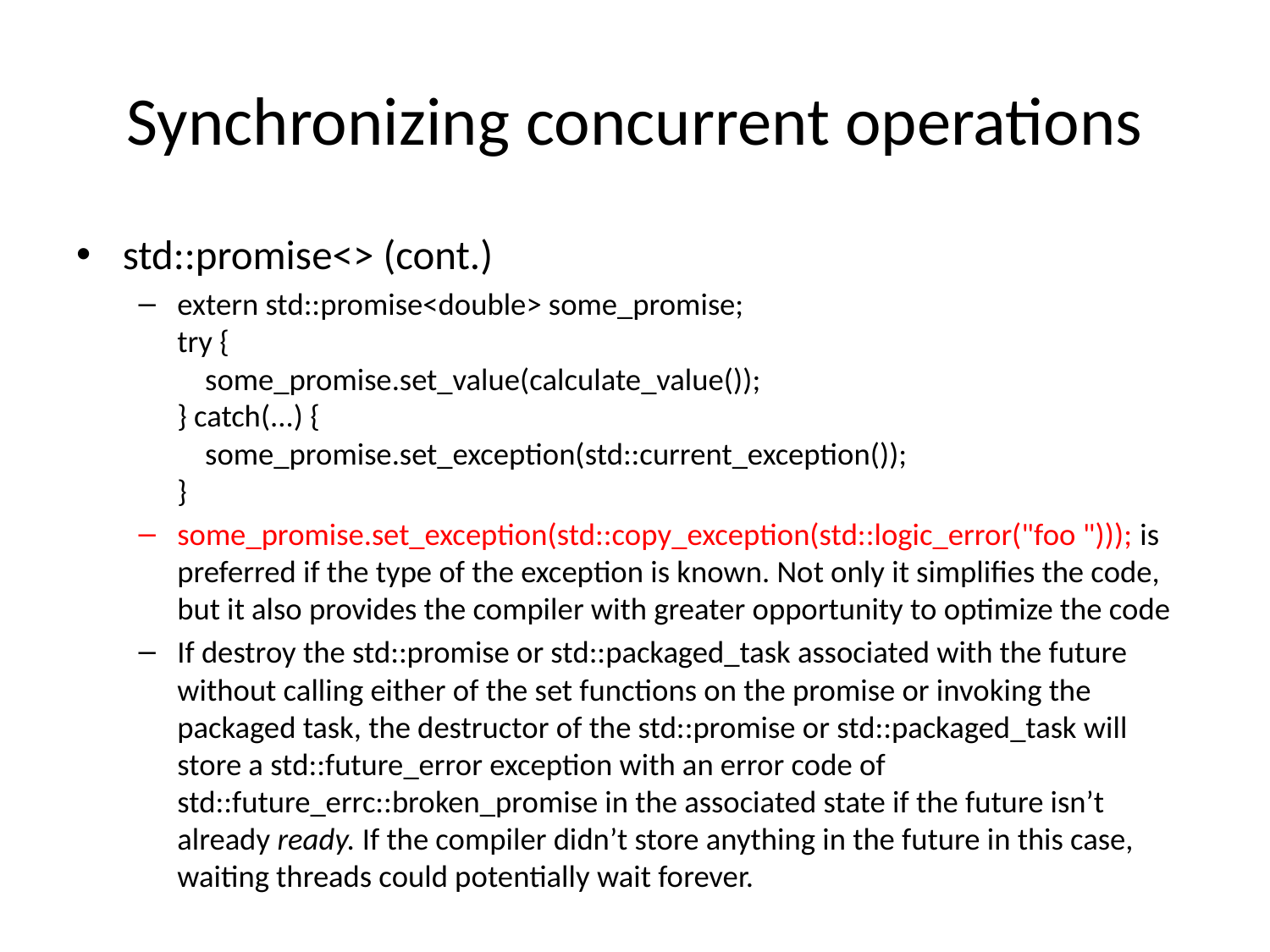

# Synchronizing concurrent operations
std::promise<> (cont.)
extern std::promise<double> some_promise;
try {
    some_promise.set_value(calculate_value());
} catch(...) {
    some_promise.set_exception(std::current_exception());
}
some_promise.set_exception(std::copy_exception(std::logic_error("foo "))); is preferred if the type of the exception is known. Not only it simplifies the code, but it also provides the compiler with greater opportunity to optimize the code
If destroy the std::promise or std::packaged_task associated with the future without calling either of the set functions on the promise or invoking the packaged task, the destructor of the std::promise or std::packaged_task will store a std::future_error exception with an error code of std::future_errc::broken_promise in the associated state if the future isn’t already ready. If the compiler didn’t store anything in the future in this case, waiting threads could potentially wait forever.